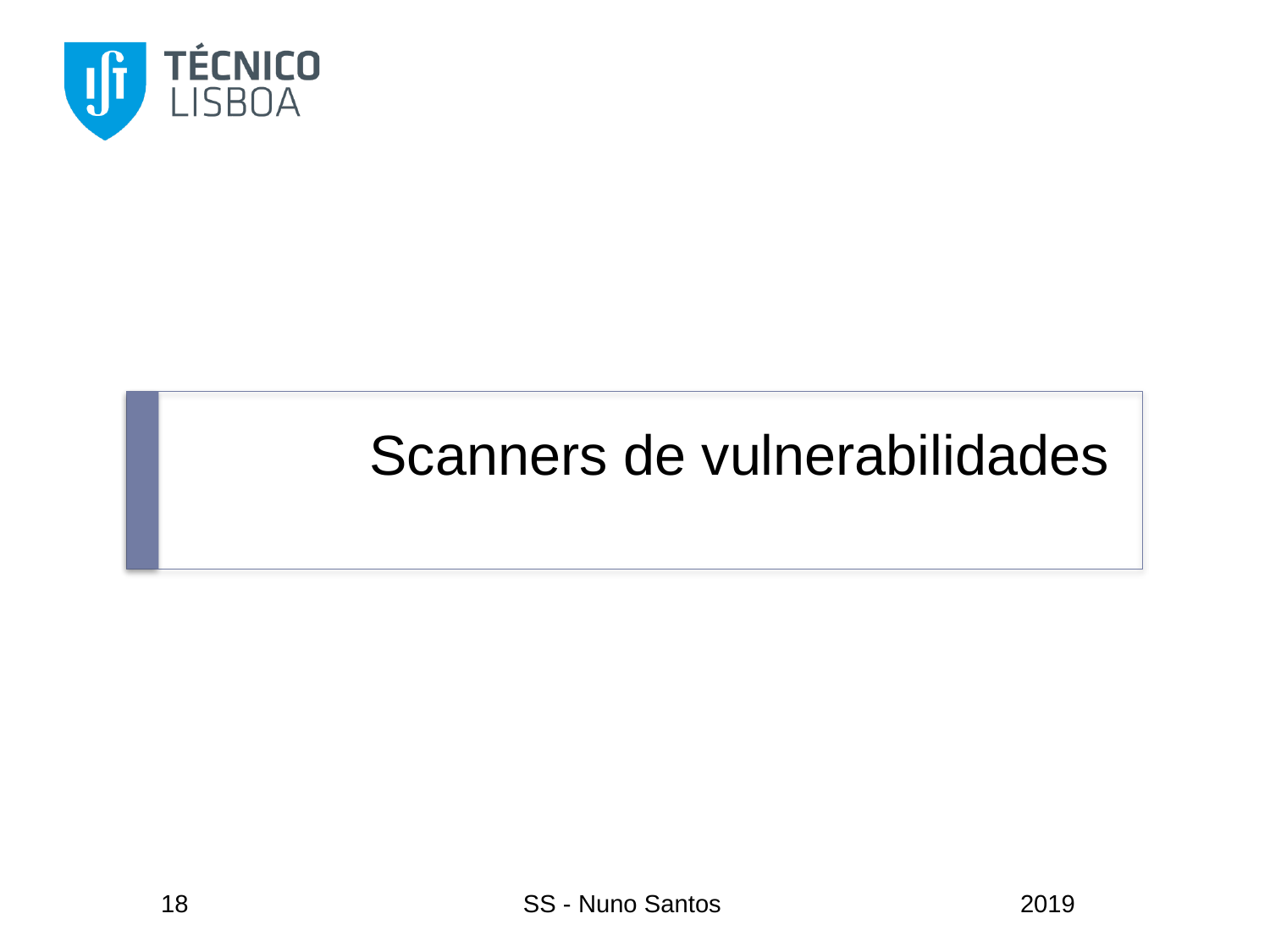

# Scanners de vulnerabilidades
18
SS - Nuno Santos
2019